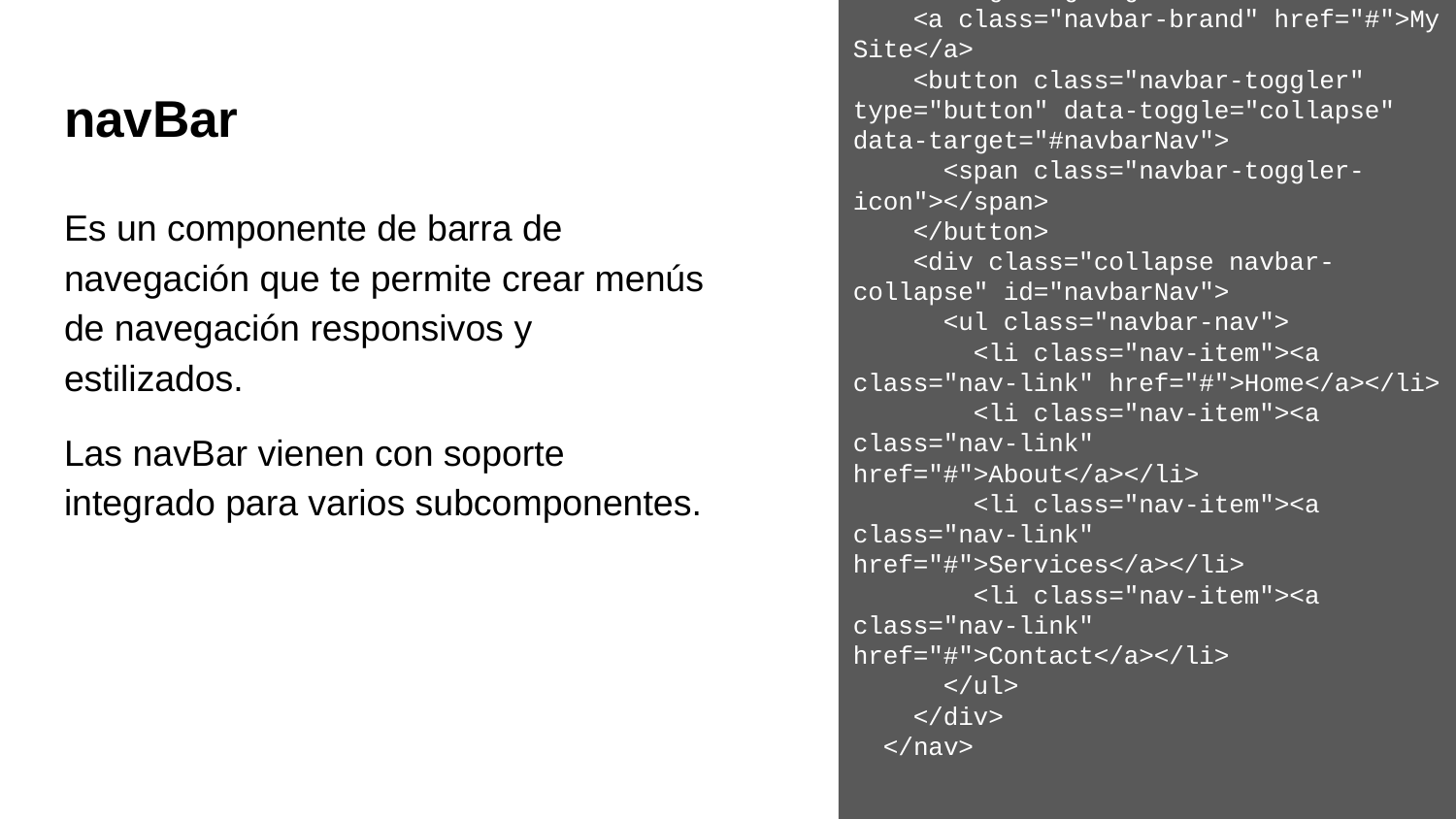

<nav class="navbar navbar-expand-lg navbar-light bg-light">
    <a class="navbar-brand" href="#">My Site</a>
    <button class="navbar-toggler" type="button" data-toggle="collapse" data-target="#navbarNav">
      <span class="navbar-toggler-icon"></span>
    </button>
    <div class="collapse navbar-collapse" id="navbarNav">
      <ul class="navbar-nav">
        <li class="nav-item"><a class="nav-link" href="#">Home</a></li>
        <li class="nav-item"><a class="nav-link" href="#">About</a></li>
        <li class="nav-item"><a class="nav-link" href="#">Services</a></li>
        <li class="nav-item"><a class="nav-link" href="#">Contact</a></li>
      </ul>
    </div>
  </nav>

# navBar
Es un componente de barra de navegación que te permite crear menús de navegación responsivos y estilizados.
Las navBar vienen con soporte integrado para varios subcomponentes.